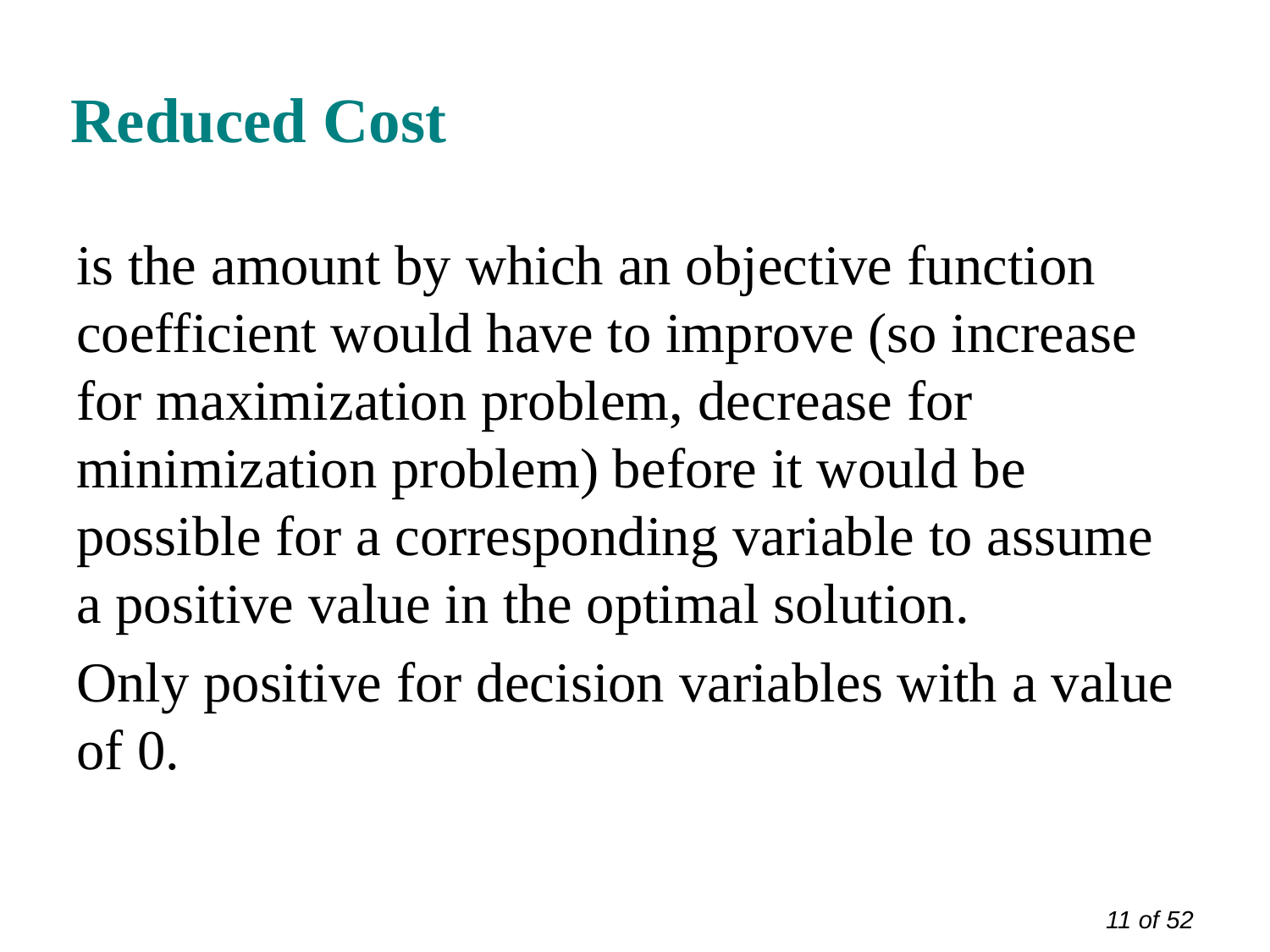

# Reduced Cost
is the amount by which an objective function coefficient would have to improve (so increase for maximization problem, decrease for minimization problem) before it would be possible for a corresponding variable to assume a positive value in the optimal solution.
Only positive for decision variables with a value of 0.

11 of 52